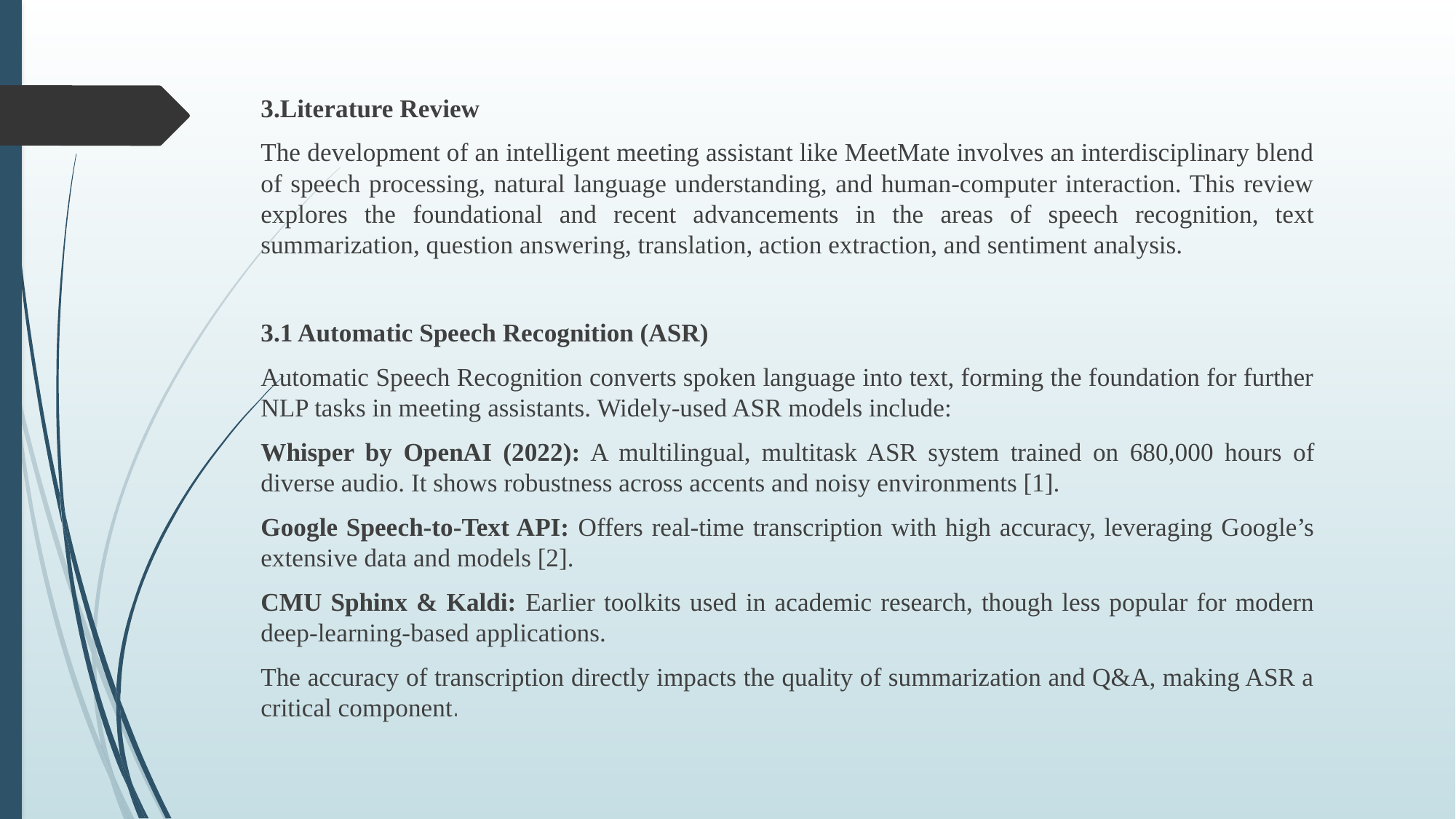

3.Literature Review
The development of an intelligent meeting assistant like MeetMate involves an interdisciplinary blend of speech processing, natural language understanding, and human-computer interaction. This review explores the foundational and recent advancements in the areas of speech recognition, text summarization, question answering, translation, action extraction, and sentiment analysis.

3.1 Automatic Speech Recognition (ASR)
Automatic Speech Recognition converts spoken language into text, forming the foundation for further NLP tasks in meeting assistants. Widely-used ASR models include:
Whisper by OpenAI (2022): A multilingual, multitask ASR system trained on 680,000 hours of diverse audio. It shows robustness across accents and noisy environments [1].
Google Speech-to-Text API: Offers real-time transcription with high accuracy, leveraging Google’s extensive data and models [2].
CMU Sphinx & Kaldi: Earlier toolkits used in academic research, though less popular for modern deep-learning-based applications.
The accuracy of transcription directly impacts the quality of summarization and Q&A, making ASR a critical component.